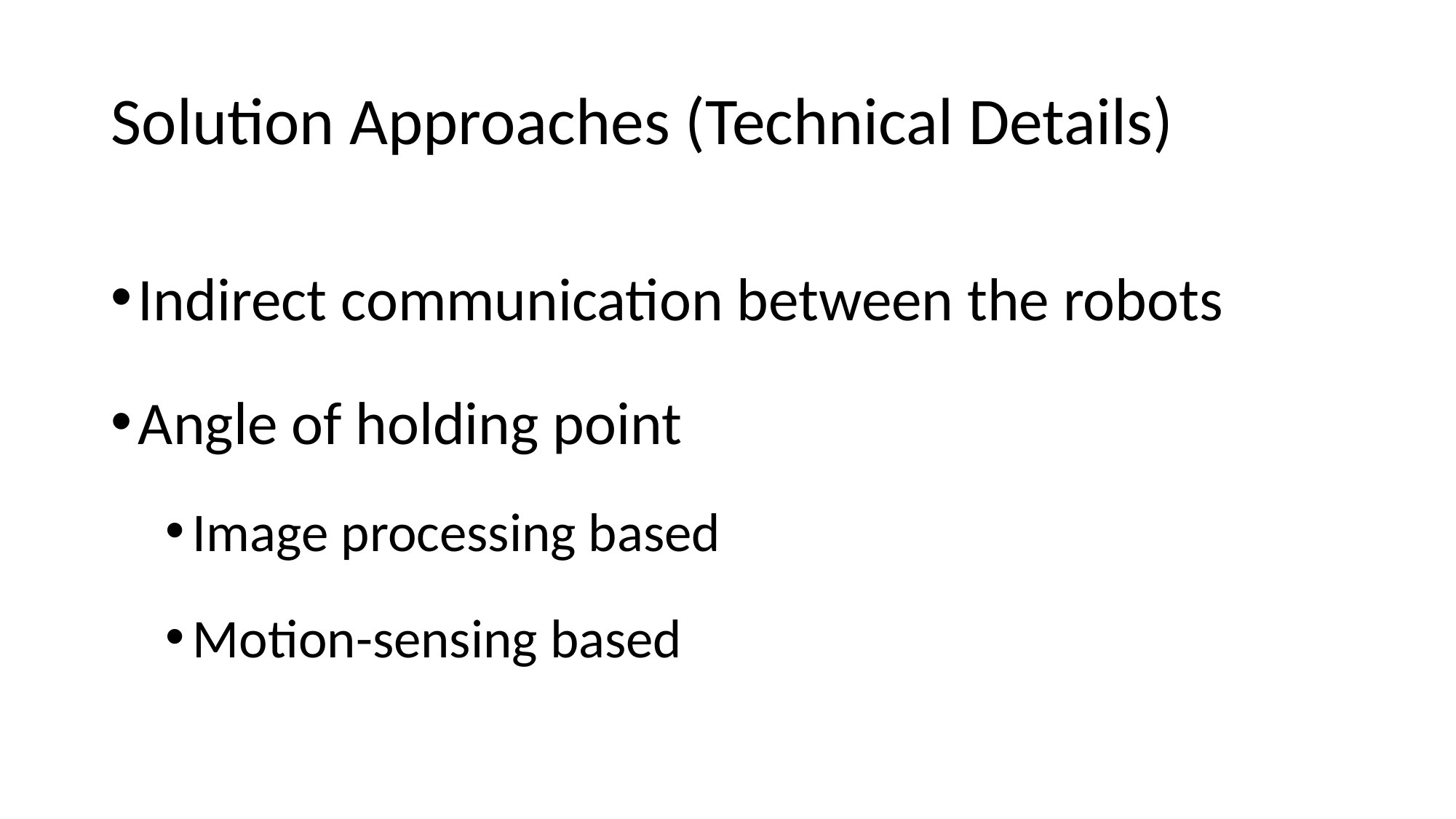

# Solution Approaches (Technical Details)
Indirect communication between the robots
Angle of holding point
Image processing based
Motion-sensing based